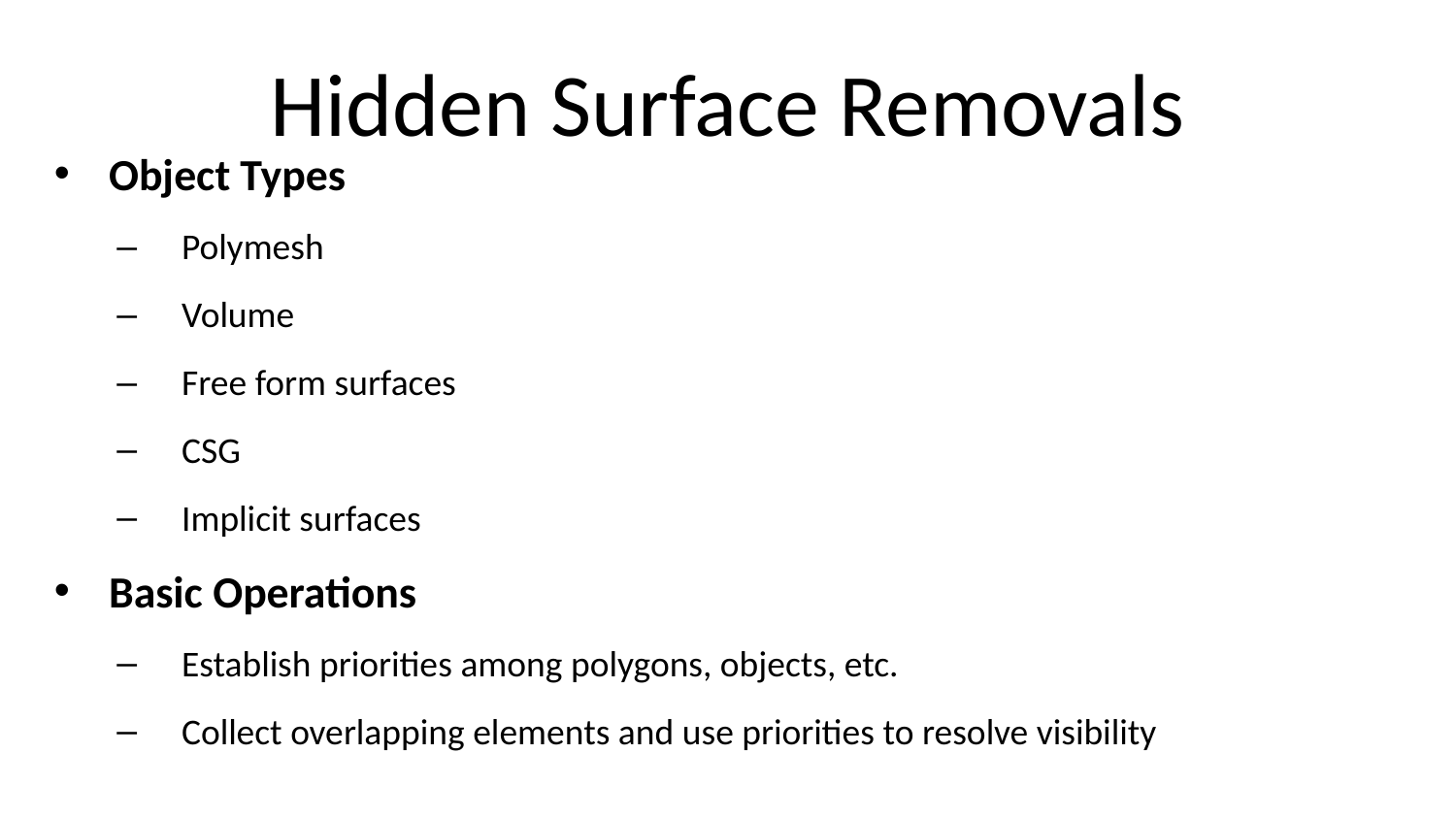

# Hidden Surface Removals
Object Types
Polymesh
Volume
Free form surfaces
CSG
Implicit surfaces
Basic Operations
Establish priorities among polygons, objects, etc.
Collect overlapping elements and use priorities to resolve visibility